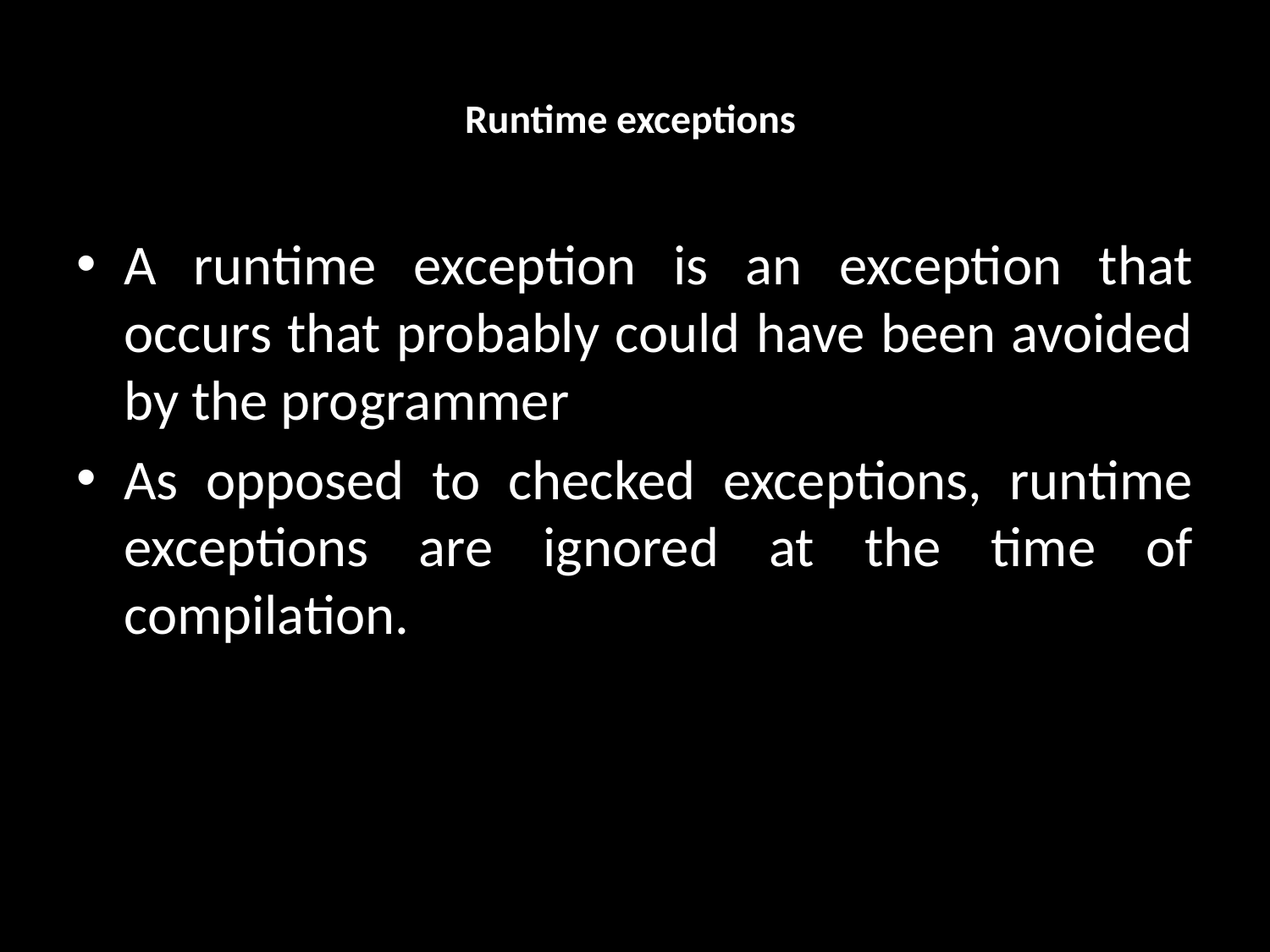

# Runtime exceptions
A runtime exception is an exception that occurs that probably could have been avoided by the programmer
As opposed to checked exceptions, runtime exceptions are ignored at the time of compilation.